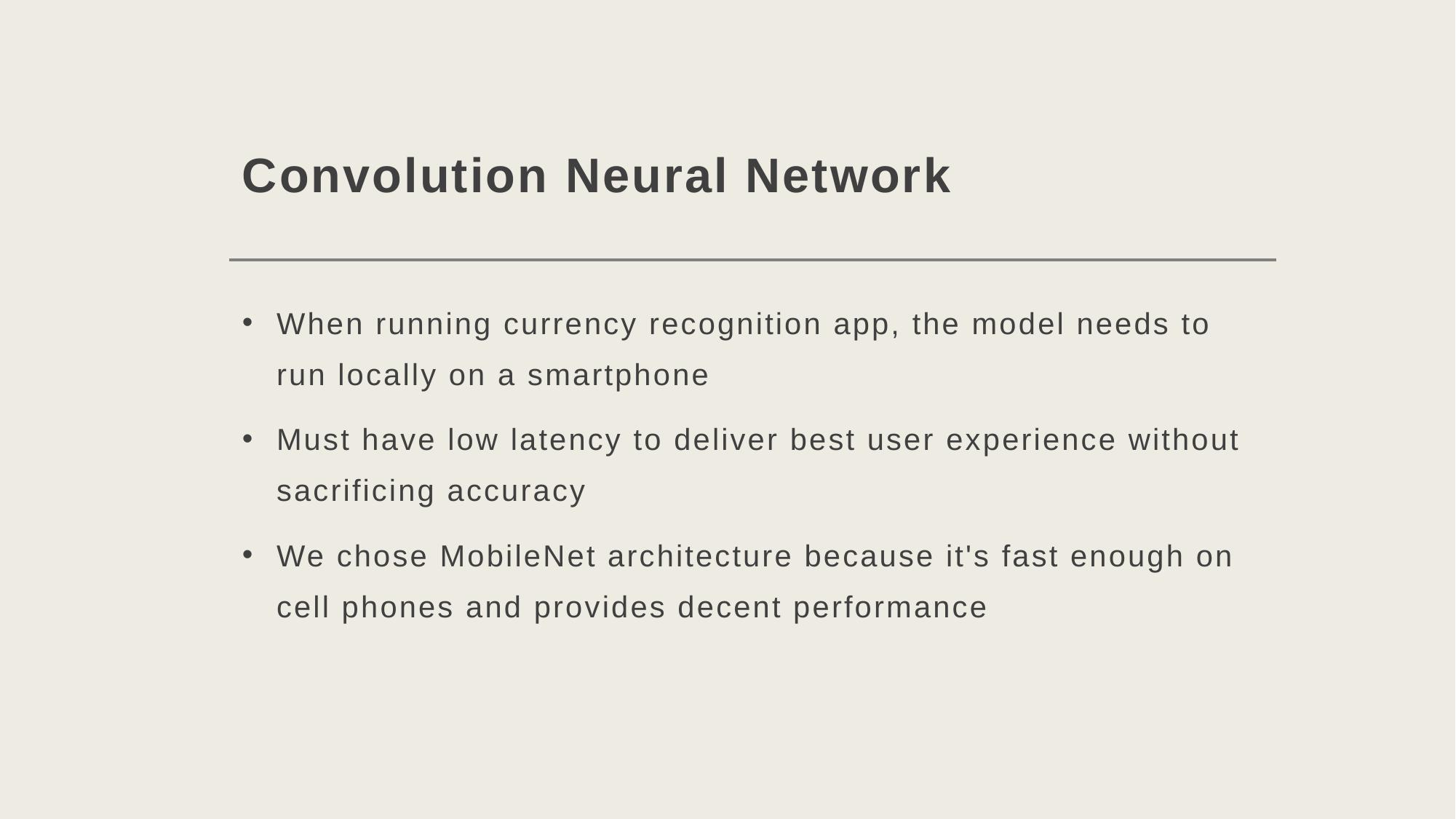

# Convolution Neural Network
When running currency recognition app, the model needs to run locally on a smartphone
Must have low latency to deliver best user experience without sacrificing accuracy
We chose MobileNet architecture because it's fast enough on cell phones and provides decent performance